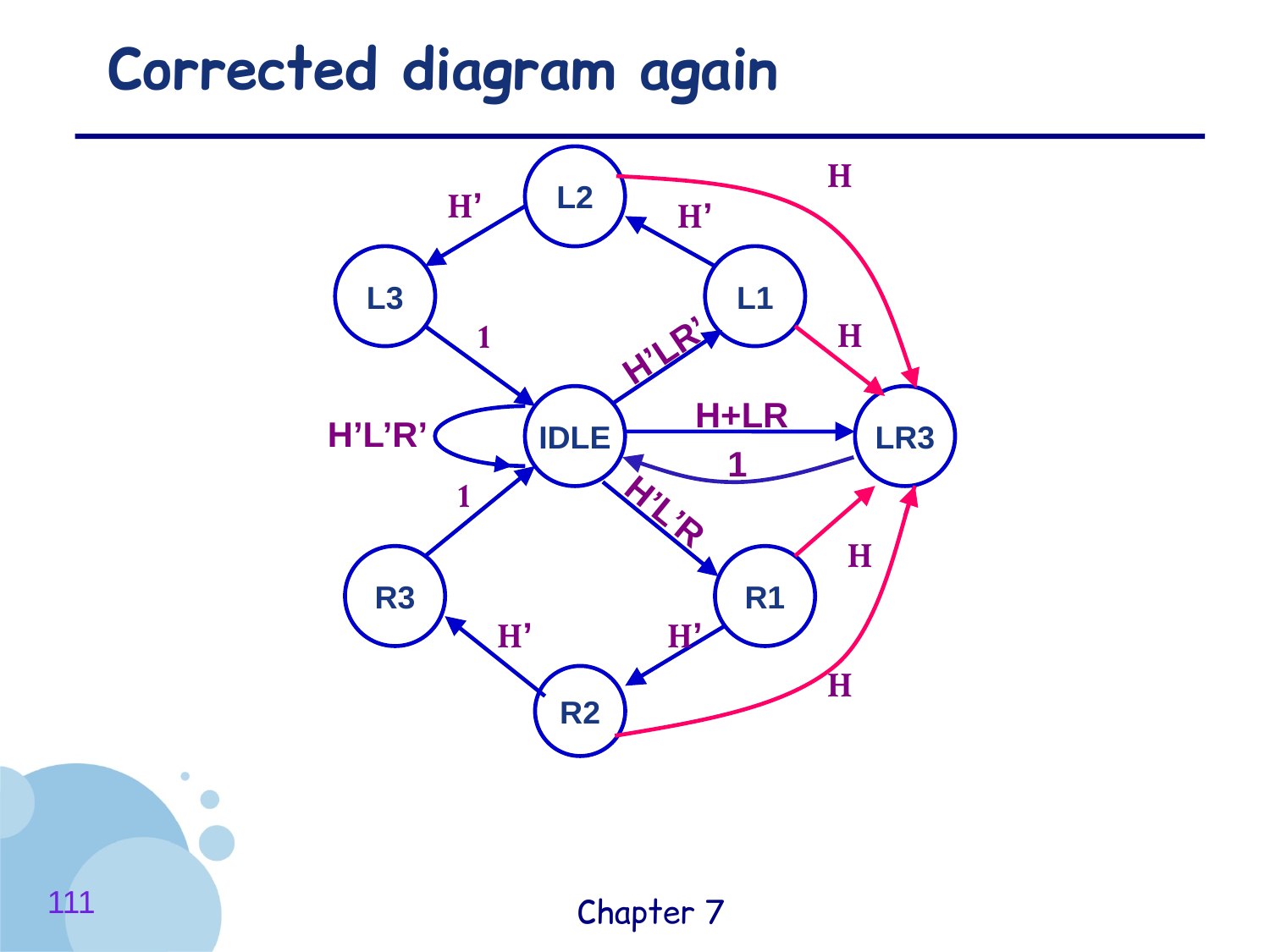

# Corrected diagram again
H
L2

H’
H’

L3
L1
H
1

H’LR’

IDLE
H+LR
LR3

H’L’R’

1

1

H’L’R

H
R3
R1
H’
H’

H
R2